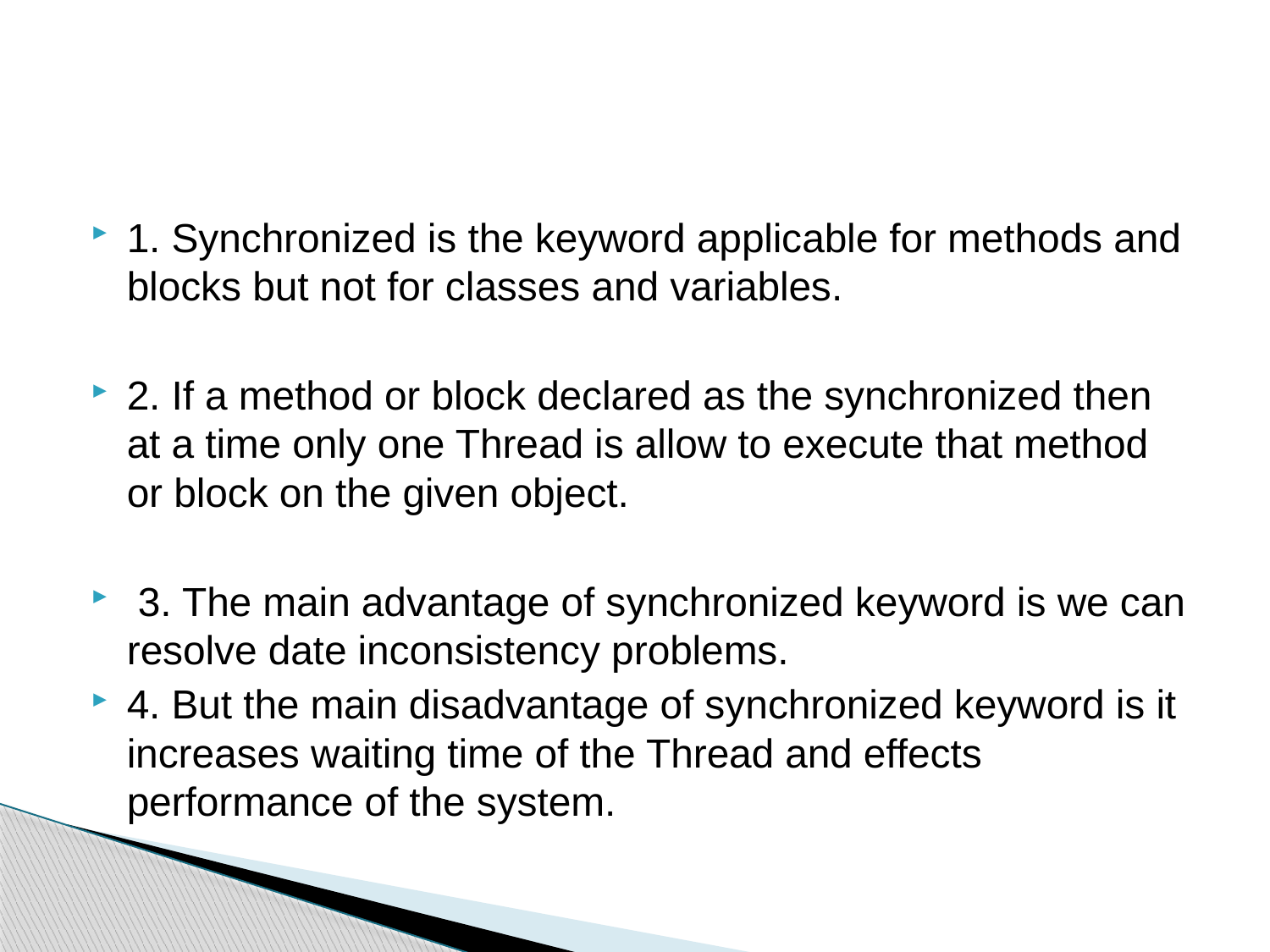

#
1. Synchronized is the keyword applicable for methods and blocks but not for classes and variables.

2. If a method or block declared as the synchronized then at a time only one Thread is allow to execute that method or block on the given object.

 3. The main advantage of synchronized keyword is we can resolve date inconsistency problems.
4. But the main disadvantage of synchronized keyword is it increases waiting time of the Thread and effects performance of the system.